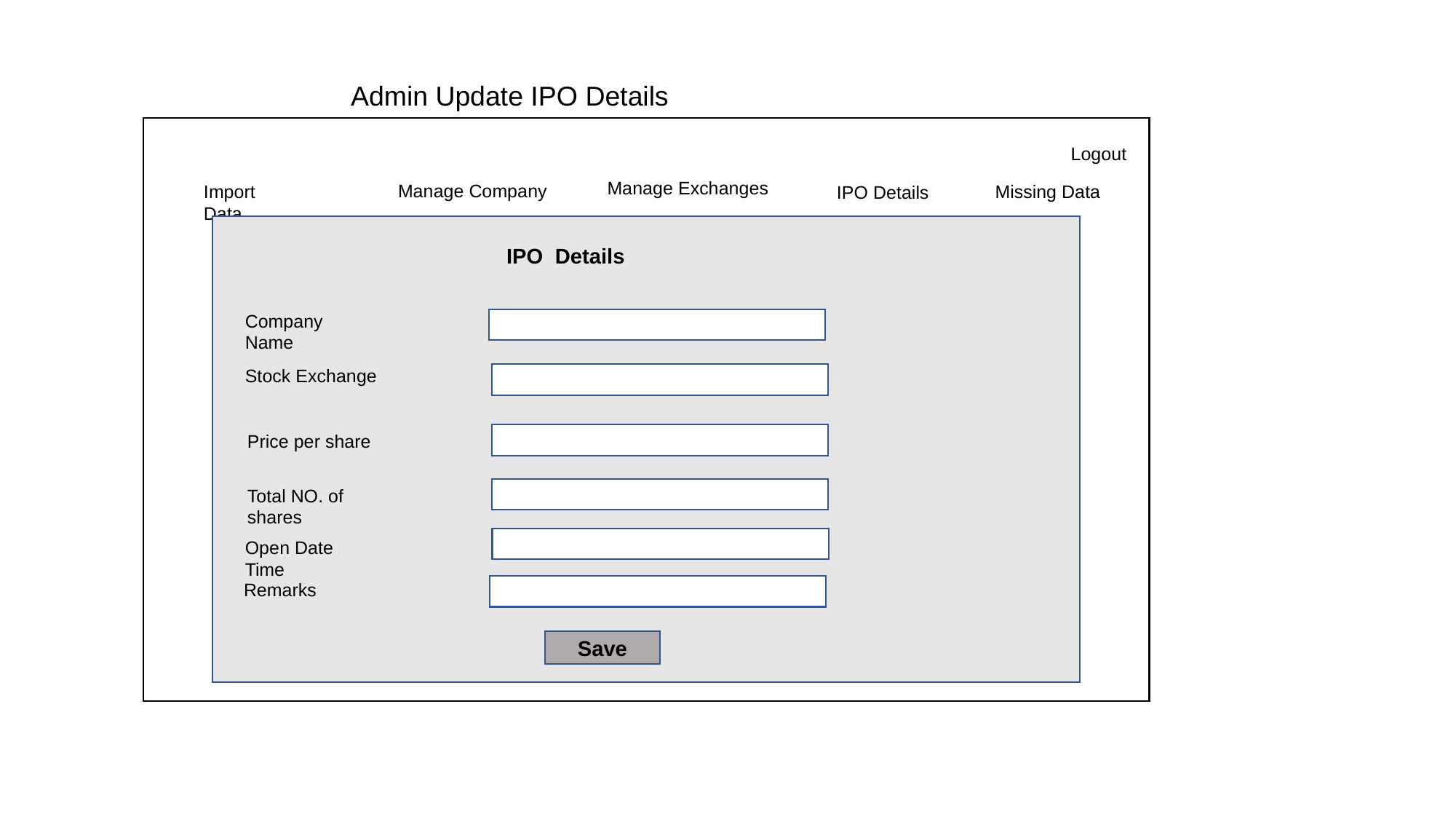

Admin Update IPO Details

Logout
Manage Exchanges
Manage Company
Import Data
Missing Data
IPO Details

IPO  Details
Company Name

Stock Exchange

Price per share

Total NO. of shares

Add

Open Date Time
Remarks

Save